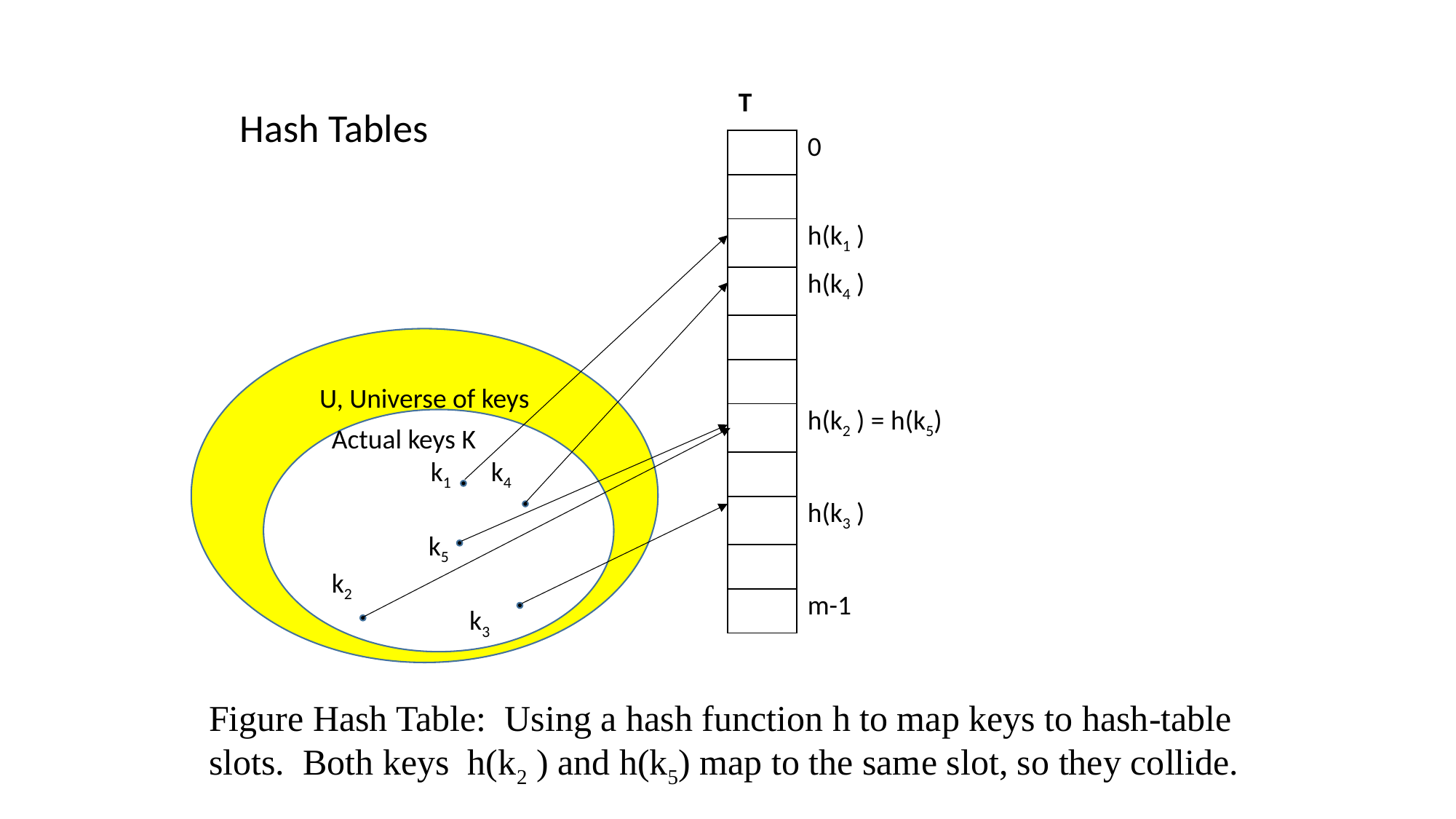

| T |  |
| --- | --- |
|  | 0 |
|  |  |
|  | h(k1 ) |
|  | h(k4 ) |
|  |  |
|  |  |
|  | h(k2 ) = h(k5) |
|  |  |
|  | h(k3 ) |
|  |  |
|  | m-1 |
Hash Tables
U, Universe of keys

 Actual keys K
                 k1           k4

k5
 k2
                    k3

Figure Hash Table:  Using a hash function h to map keys to hash-table slots.  Both keys  h(k2 ) and h(k5) map to the same slot, so they collide.